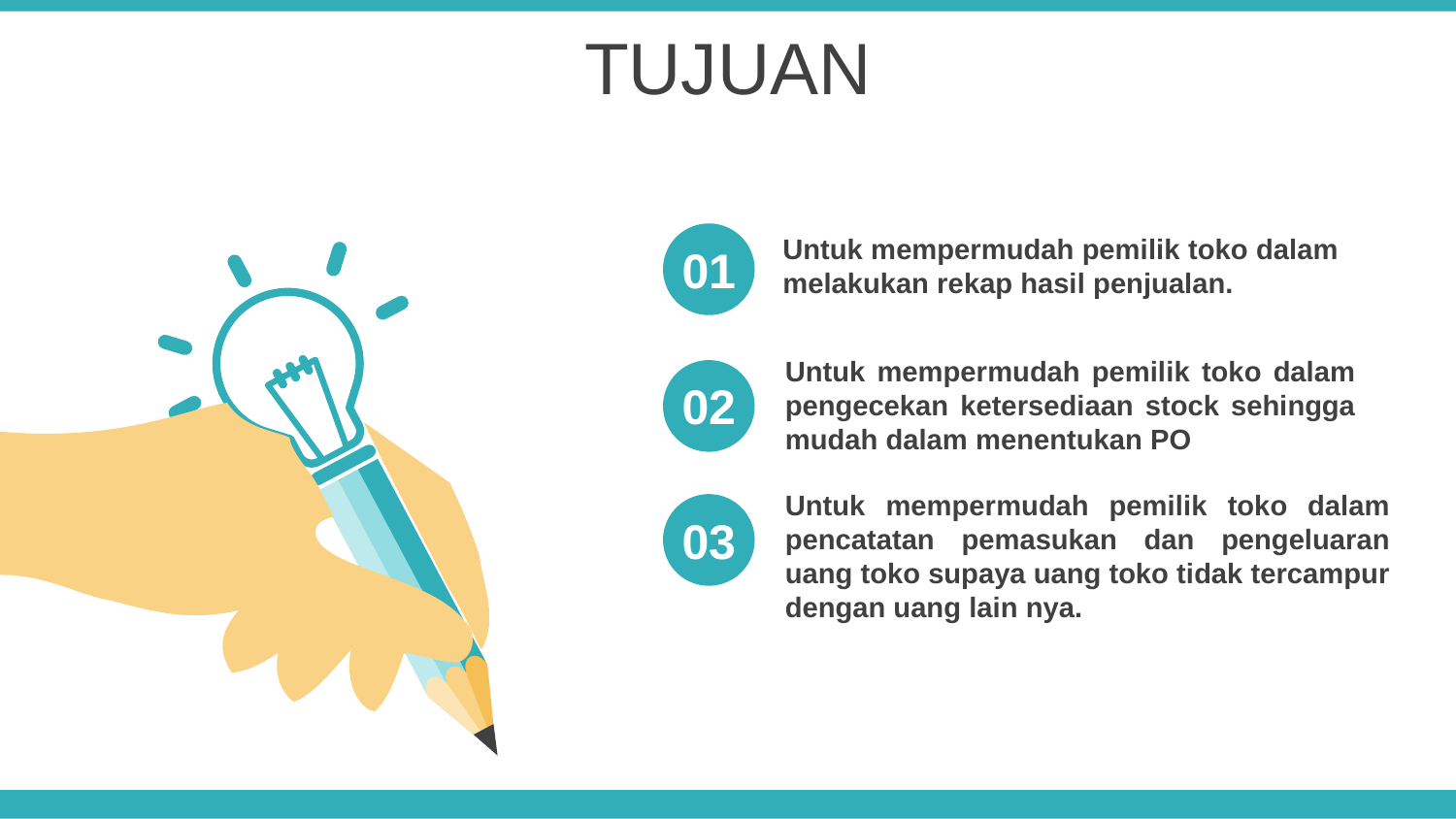

TUJUAN

Untuk mempermudah pemilik toko dalam melakukan rekap hasil penjualan.
01
Untuk mempermudah pemilik toko dalam pengecekan ketersediaan stock sehingga mudah dalam menentukan PO

02

Untuk mempermudah pemilik toko dalam pencatatan pemasukan dan pengeluaran uang toko supaya uang toko tidak tercampur dengan uang lain nya.

03